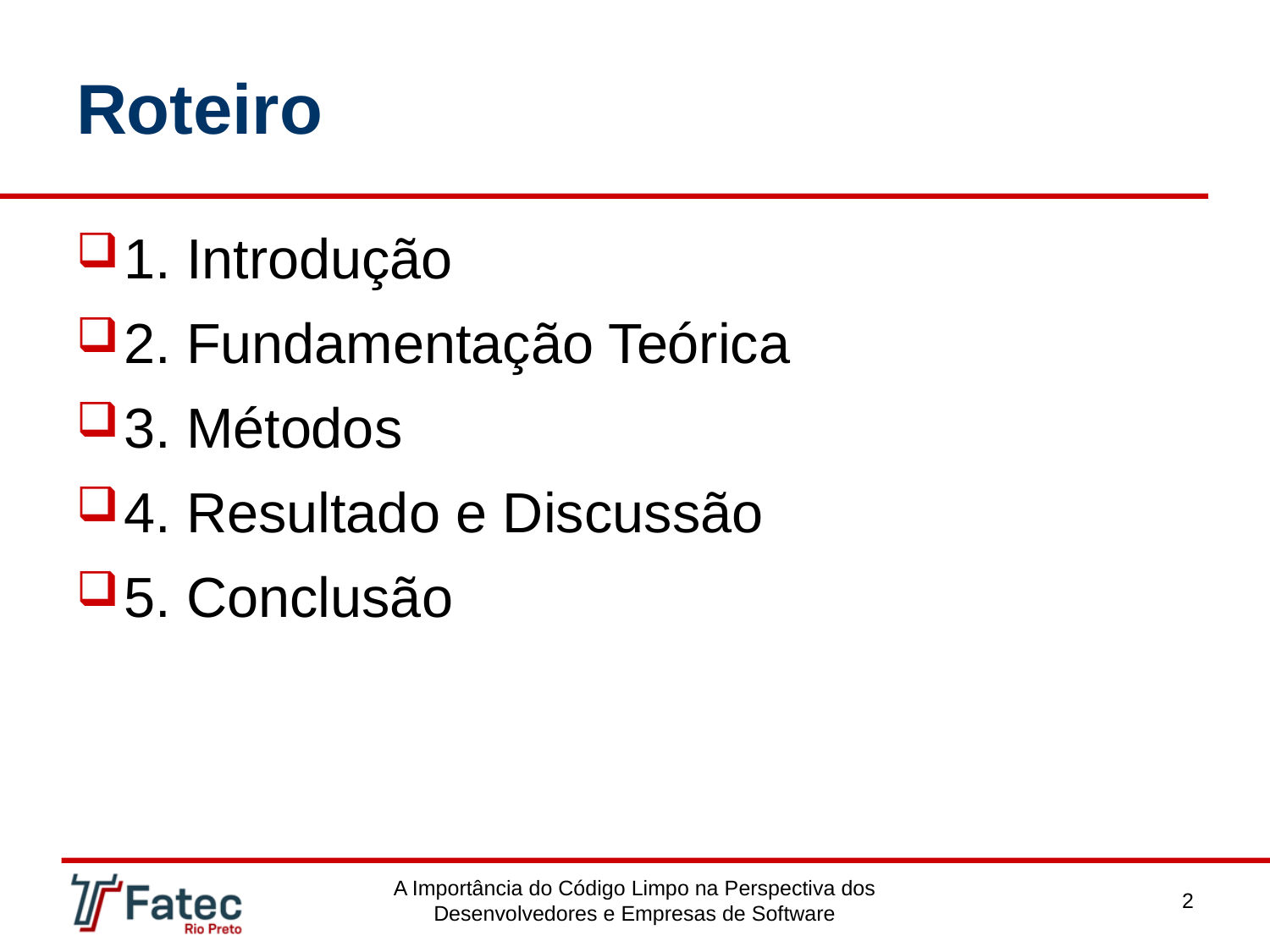

# Roteiro
1. Introdução
2. Fundamentação Teórica
3. Métodos
4. Resultado e Discussão
5. Conclusão
A Importância do Código Limpo na Perspectiva dos Desenvolvedores e Empresas de Software
2